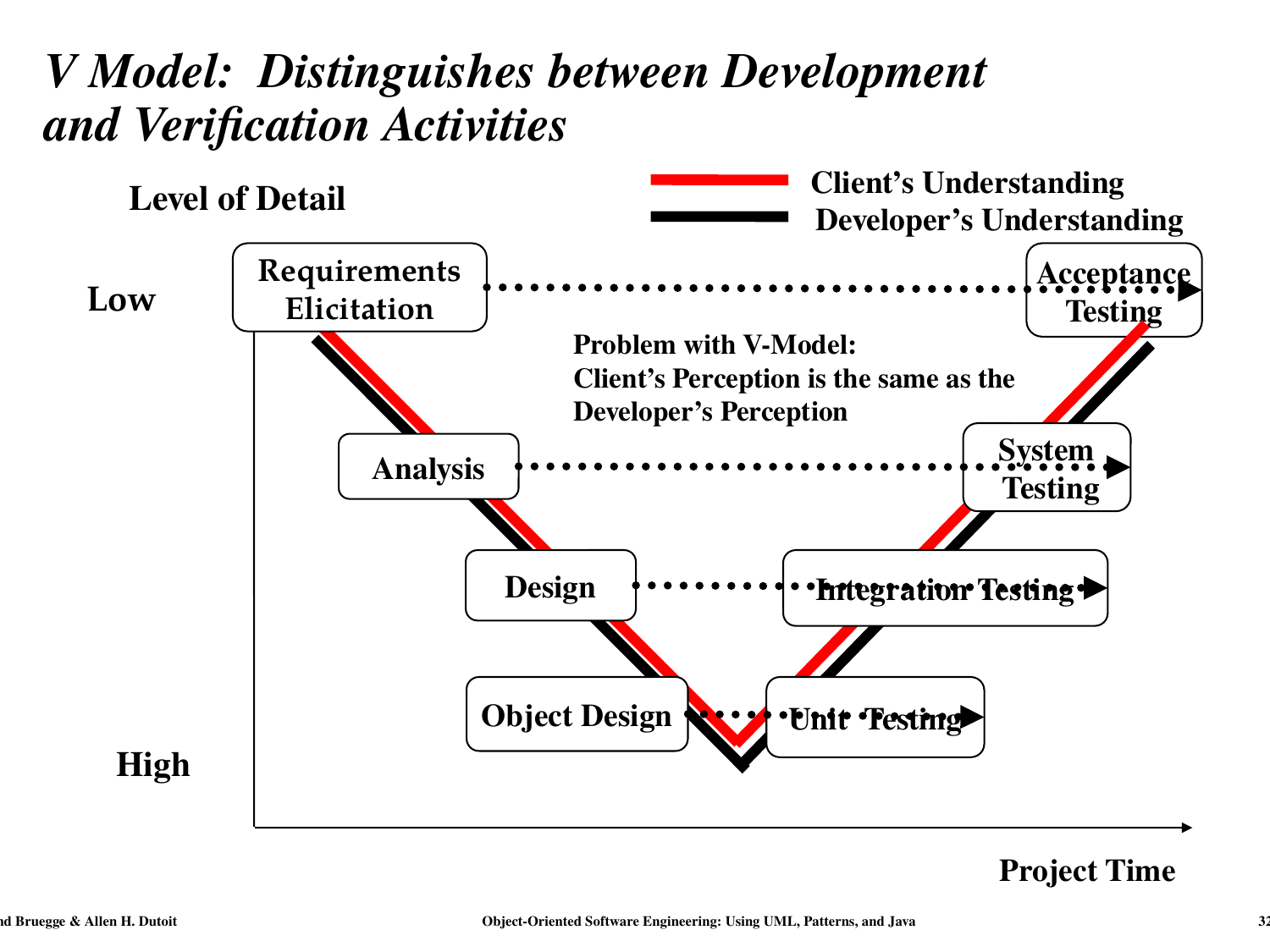

# V Model:  Distinguishes between Development and Verification Activities

Client’s Understanding
Level of Detail

Developer’s Understanding

Requirements
Elicitation
Acceptance
Testing
Low

Problem with V-Model:
Client’s Perception is the same as the
Developer’s Perception

System
 Testing
Analysis
Design
Integration Testing
Object Design
Unit  Testing
High
Project Time